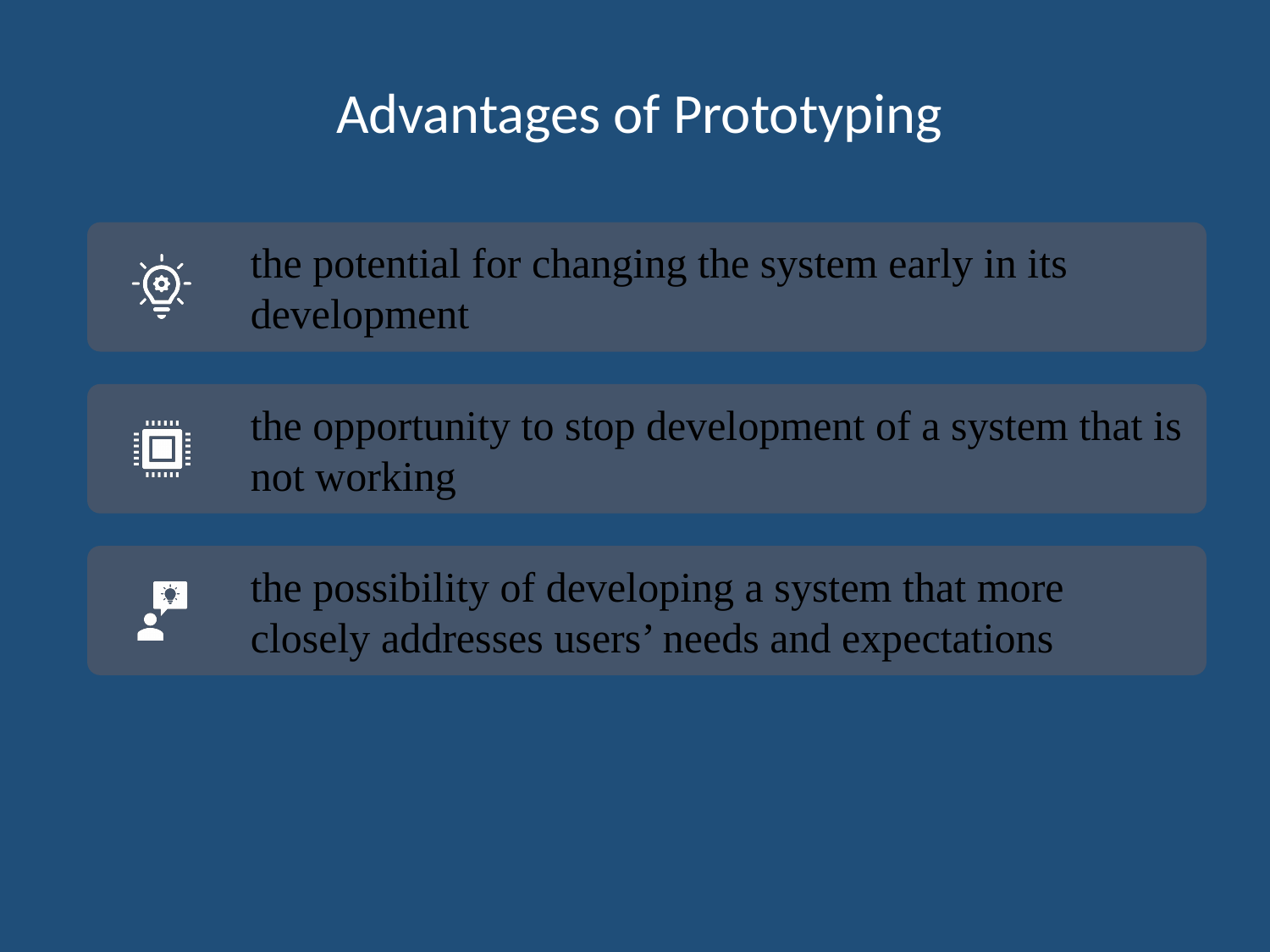

# Advantages of Prototyping
the potential for changing the system early in its development
the opportunity to stop development of a system that is not working
the possibility of developing a system that more closely addresses users’ needs and expectations